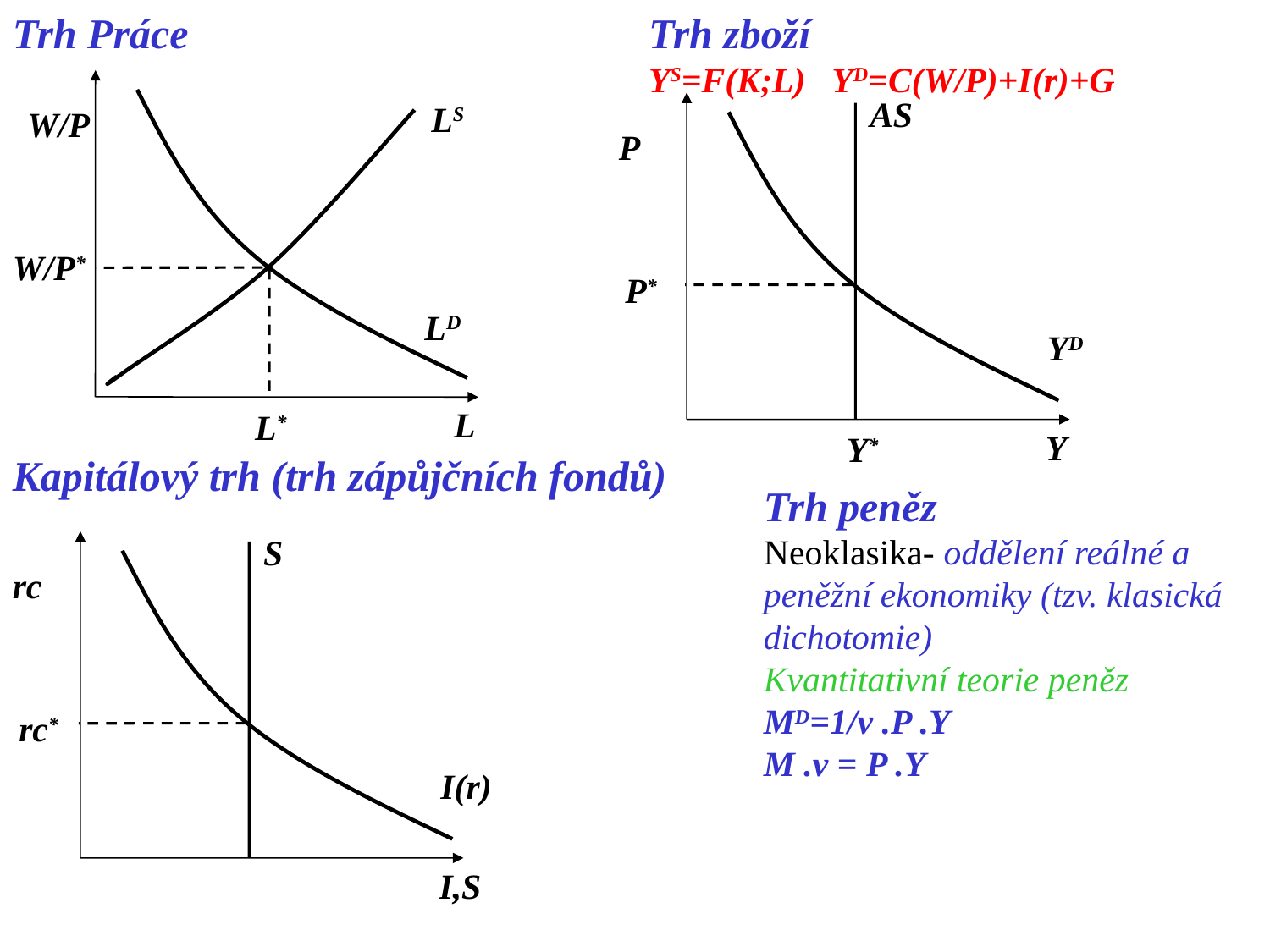

Trh Práce
Trh zboží
YS=F(K;L)   YD=C(W/P)+I(r)+G

LS
W/P

W/P*

LD
L

L*
AS

P

P*

YD
Y

Y*
Kapitálový trh (trh zápůjčních fondů)
Trh peněz
Neoklasika- oddělení reálné a peněžní ekonomiky (tzv. klasická dichotomie)
Kvantitativní teorie peněz
MD=1/v .P .Y
M .v = P .Y
S

rc

rc*

I(r)
I,S